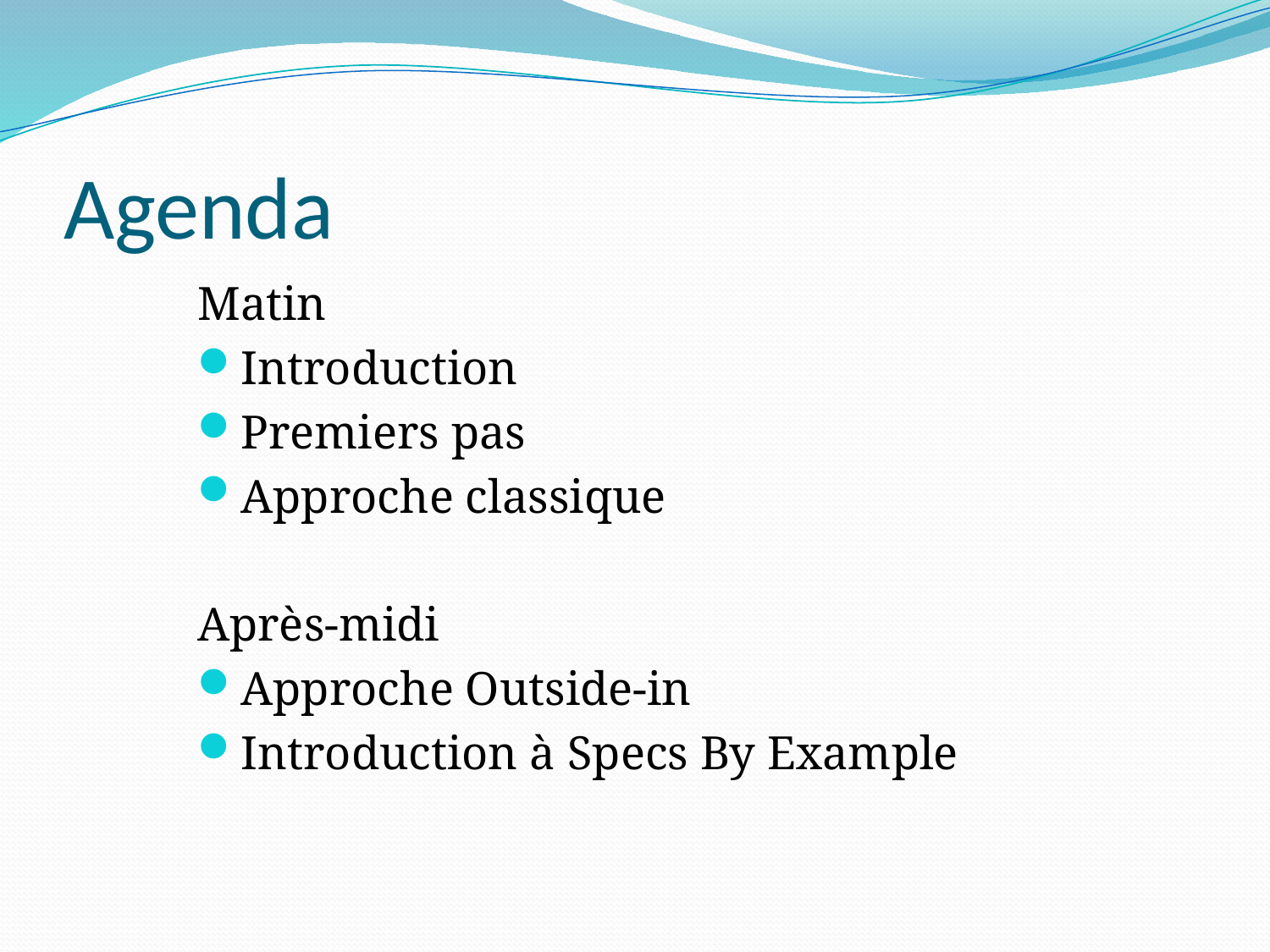

# Agenda
Matin
Introduction
Premiers pas
Approche classique

Après-midi
Approche Outside-in
Introduction à Specs By Example